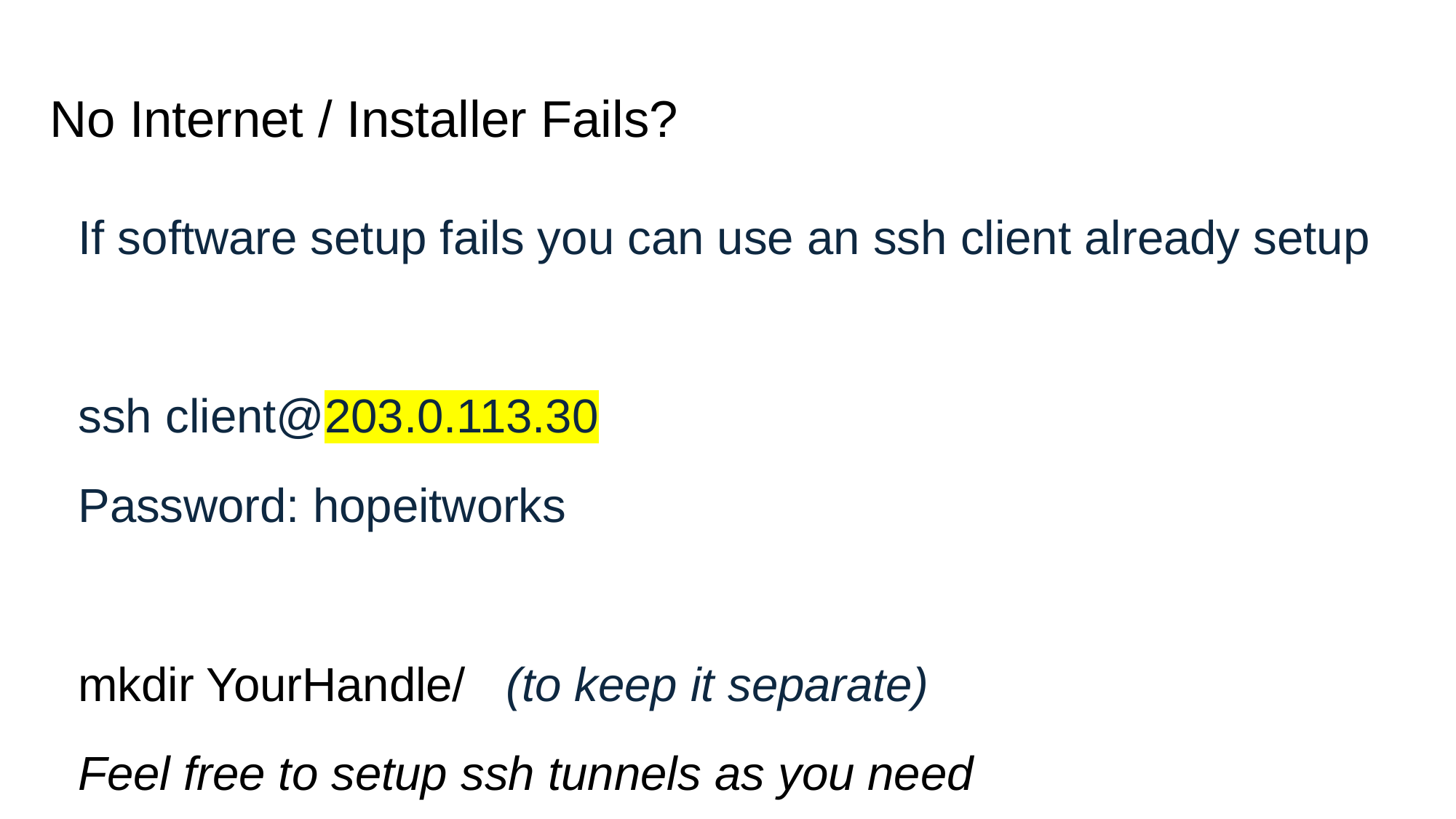

No Internet / Installer Fails?
# If software setup fails you can use an ssh client already setup

ssh client@203.0.113.30
Password: hopeitworks

mkdir YourHandle/		(to keep it separate)
Feel free to setup ssh tunnels as you need